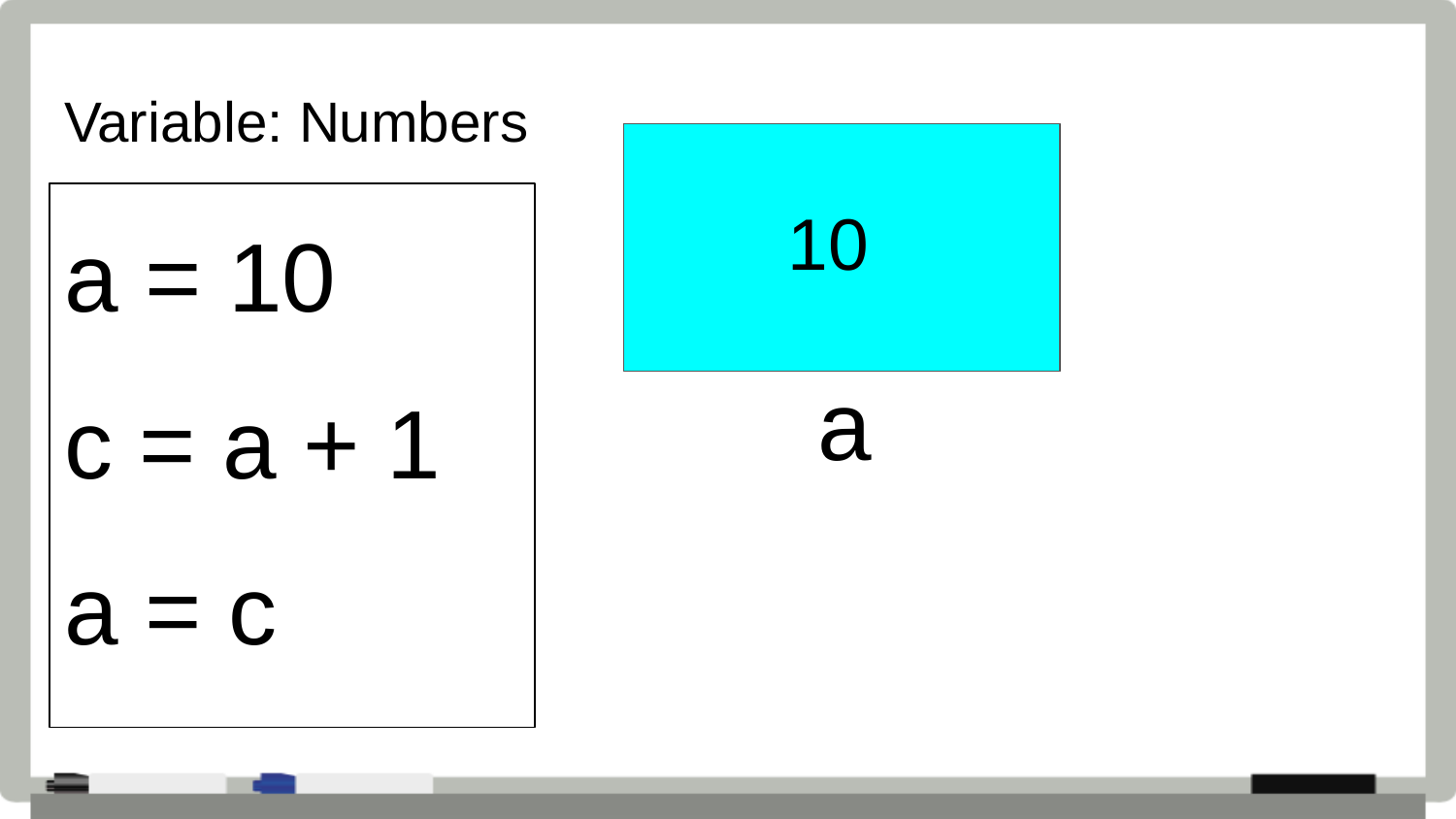

# Variable: Numbers

a = 10
c = a + 1
a = c
10
a